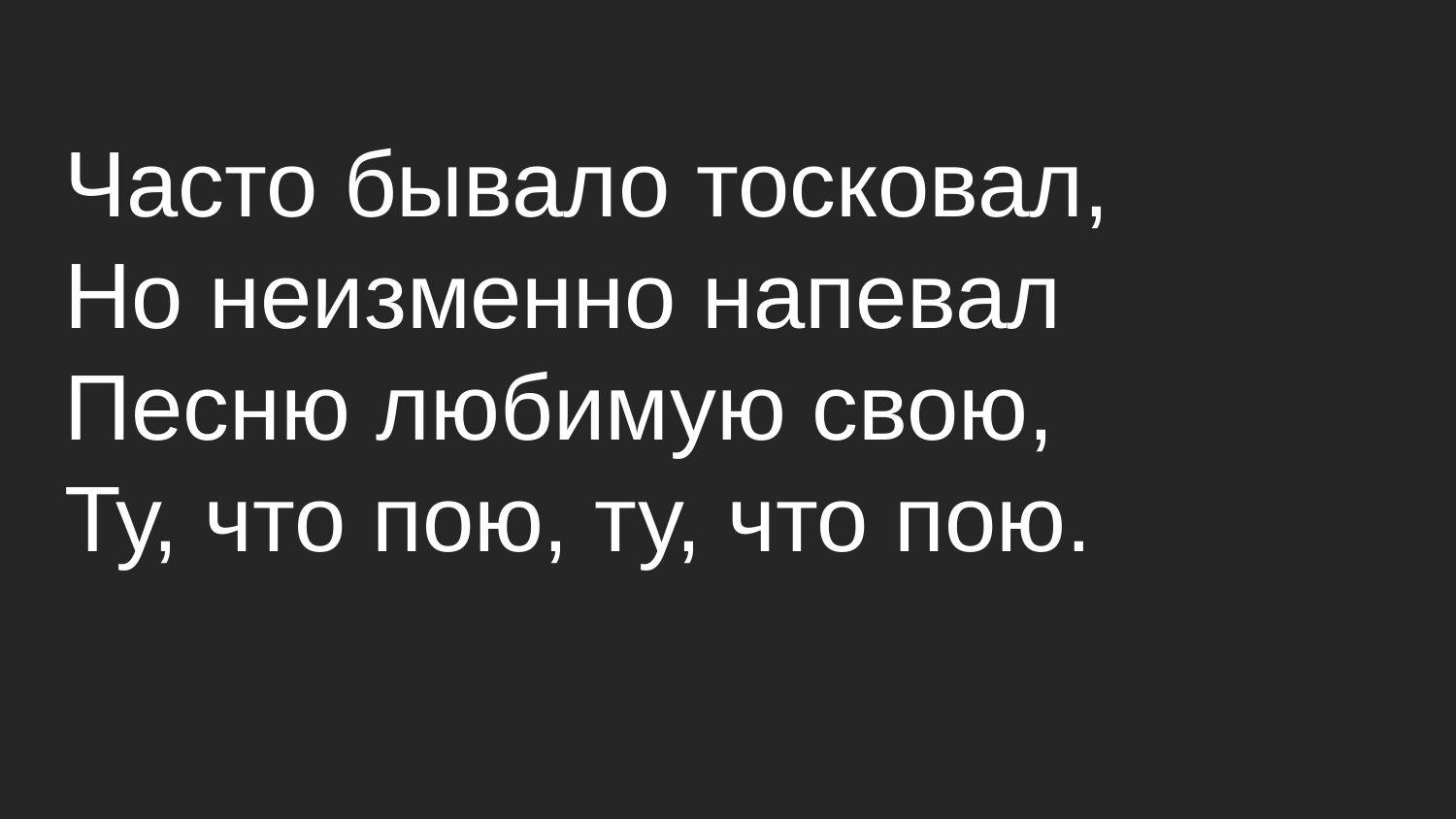

# Часто бывало тосковал, Но неизменно напевал Песню любимую свою, Ту, что пою, ту, что пою.